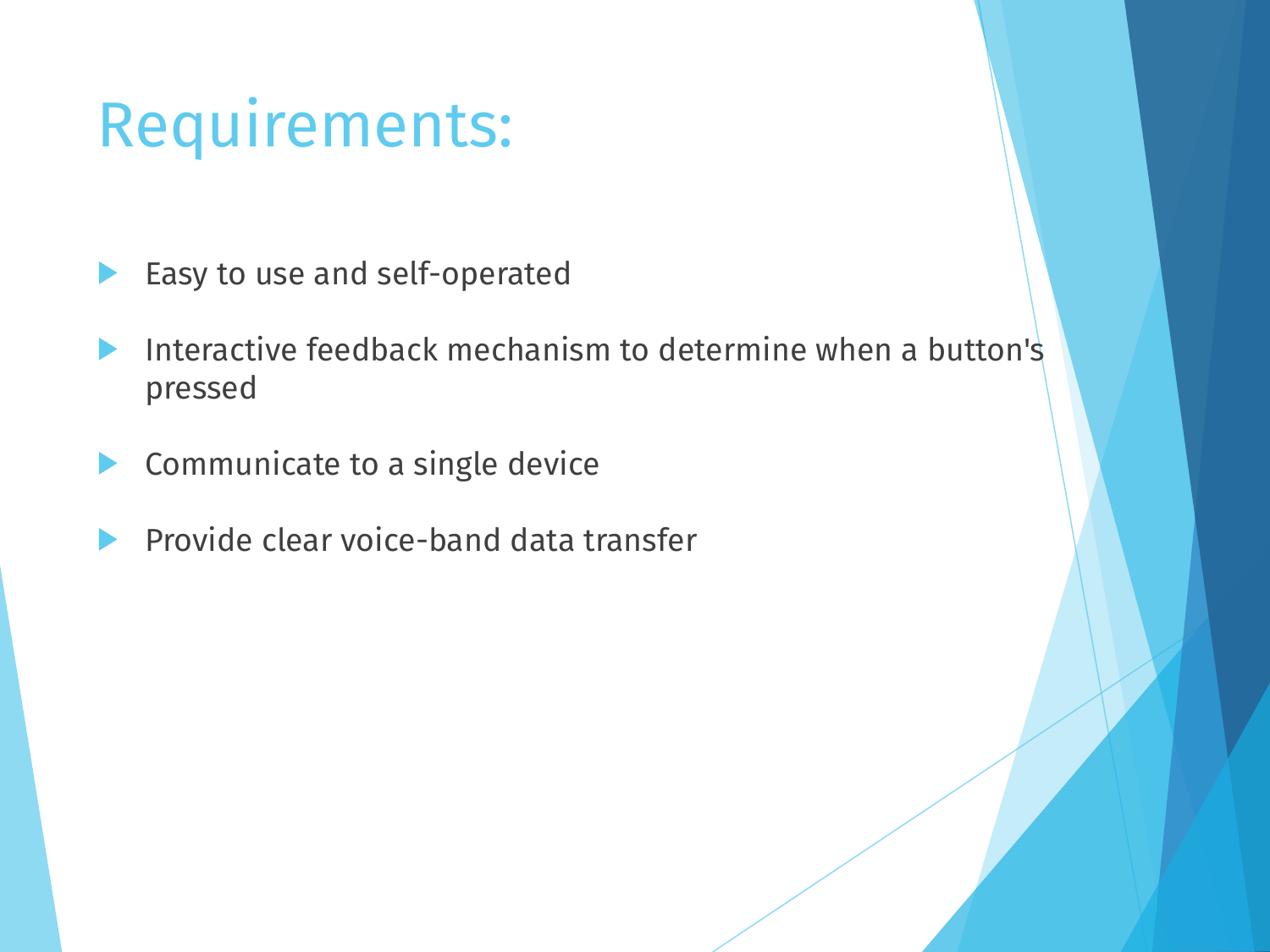

# Requirements:

Easy to use and self-operated

Interactive feedback mechanism to determine when a button's pressed

Communicate to a single device

Provide clear voice-band data transfer